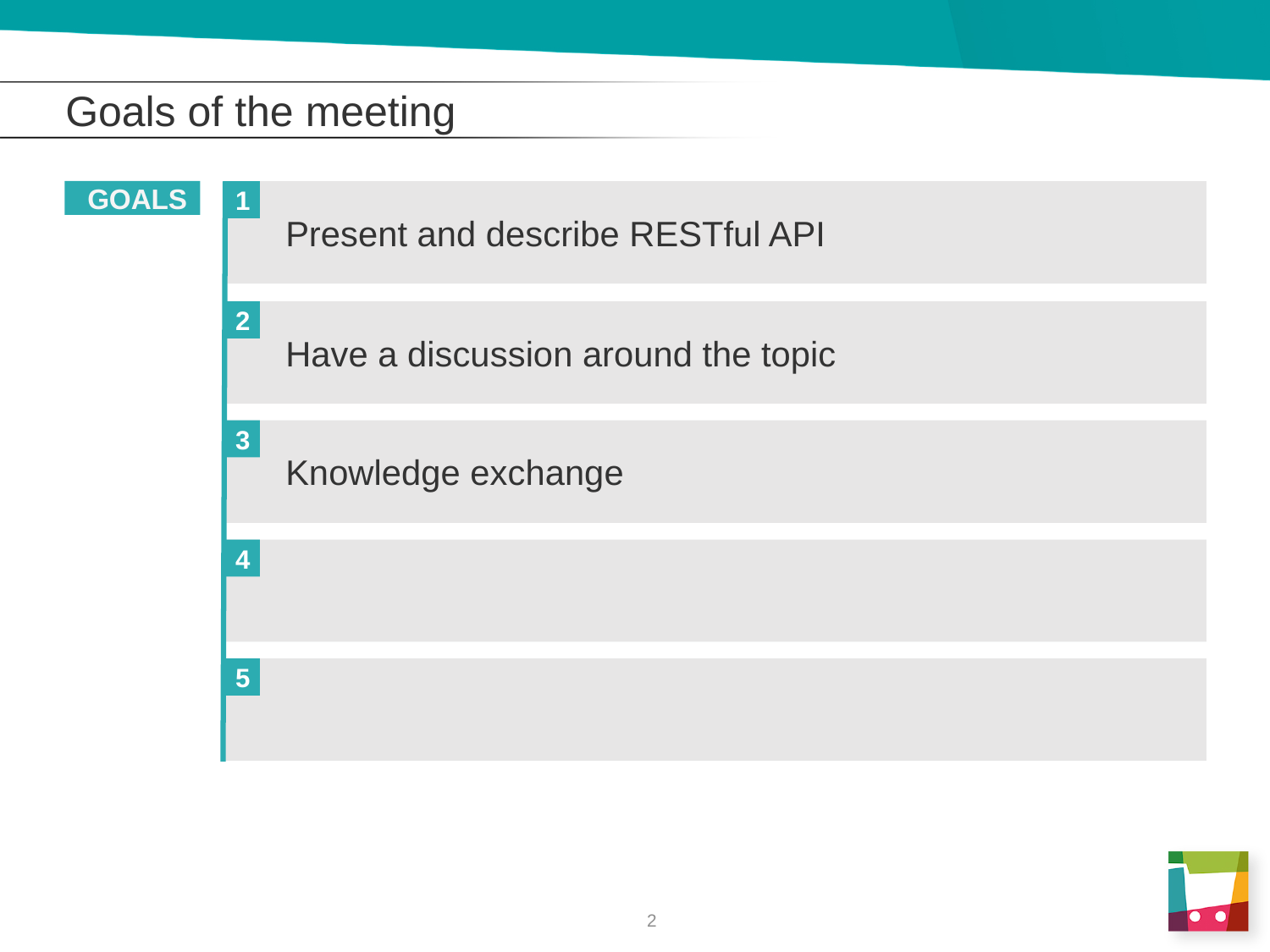

# Goals of the meeting
GOALS
Present and describe RESTful API
1

Have a discussion around the topic
2
Knowledge exchange
3

4

5
2